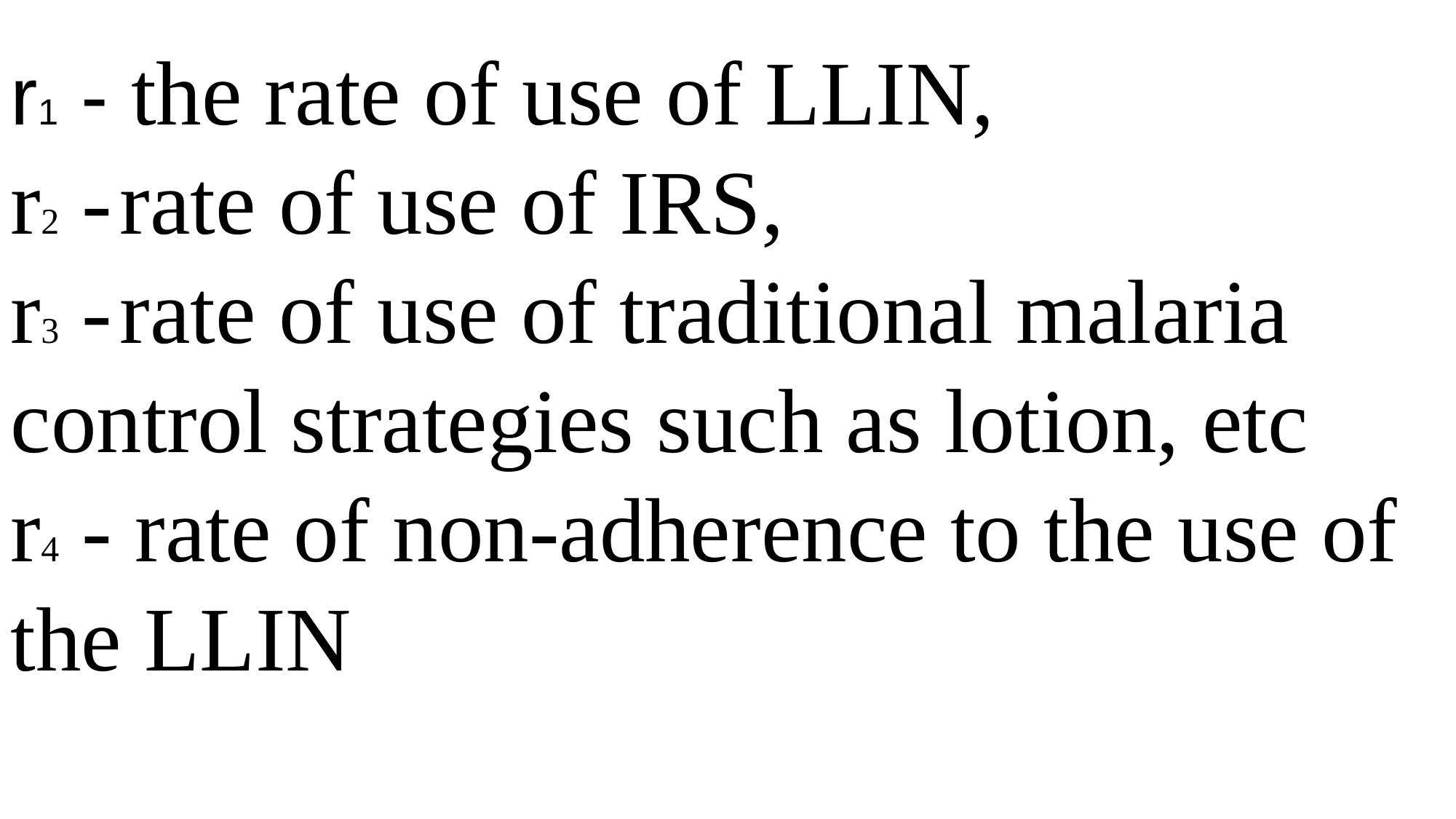

r1 - the rate of use of LLIN,
r2 -	rate of use of IRS,
r3 -	rate of use of traditional malaria control strategies such as lotion, etc
r4 - rate of non-adherence to the use of the LLIN